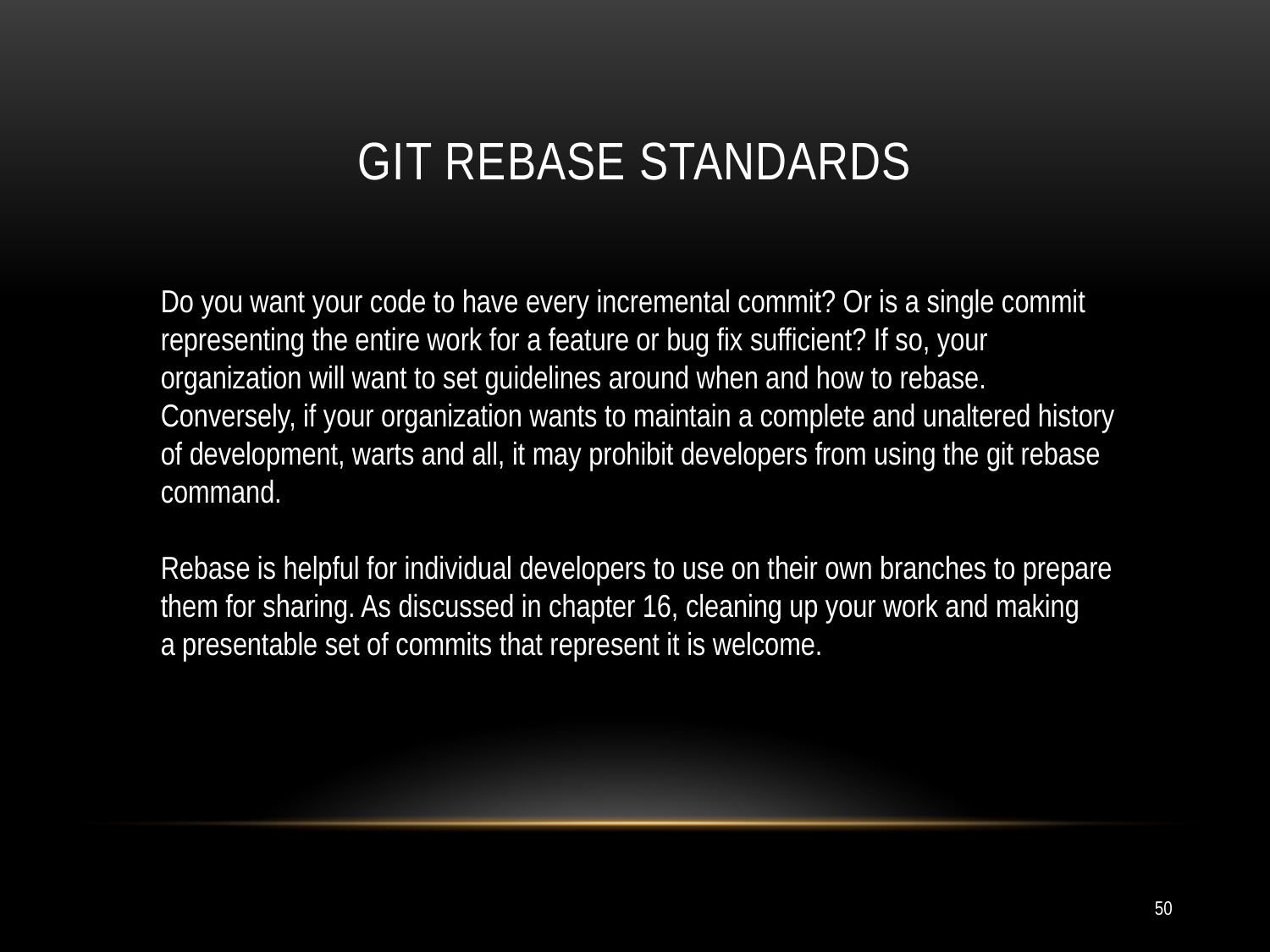

# Git rebase standards
Do you want your code to have every incremental commit? Or is a single commit representing the entire work for a feature or bug fix sufficient? If so, your organization will want to set guidelines around when and how to rebase. Conversely, if your organization wants to maintain a complete and unaltered history of development, warts and all, it may prohibit developers from using the git rebase command.

Rebase is helpful for individual developers to use on their own branches to prepare
them for sharing. As discussed in chapter 16, cleaning up your work and making
a presentable set of commits that represent it is welcome.
50